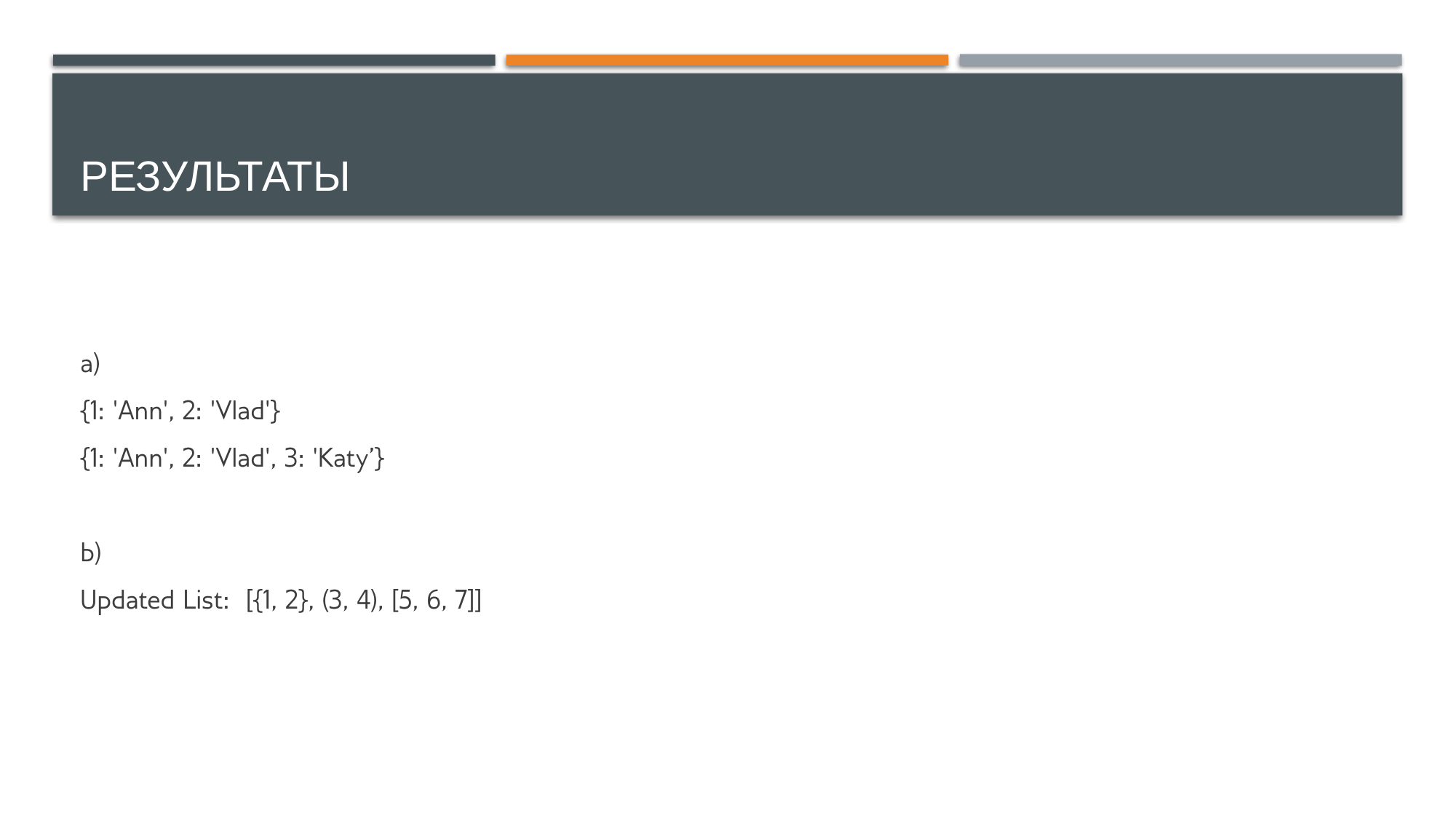

# Результаты
a)
{1: 'Ann', 2: 'Vlad'}
{1: 'Ann', 2: 'Vlad', 3: 'Katy’}

b)
Updated List:  [{1, 2}, (3, 4), [5, 6, 7]]